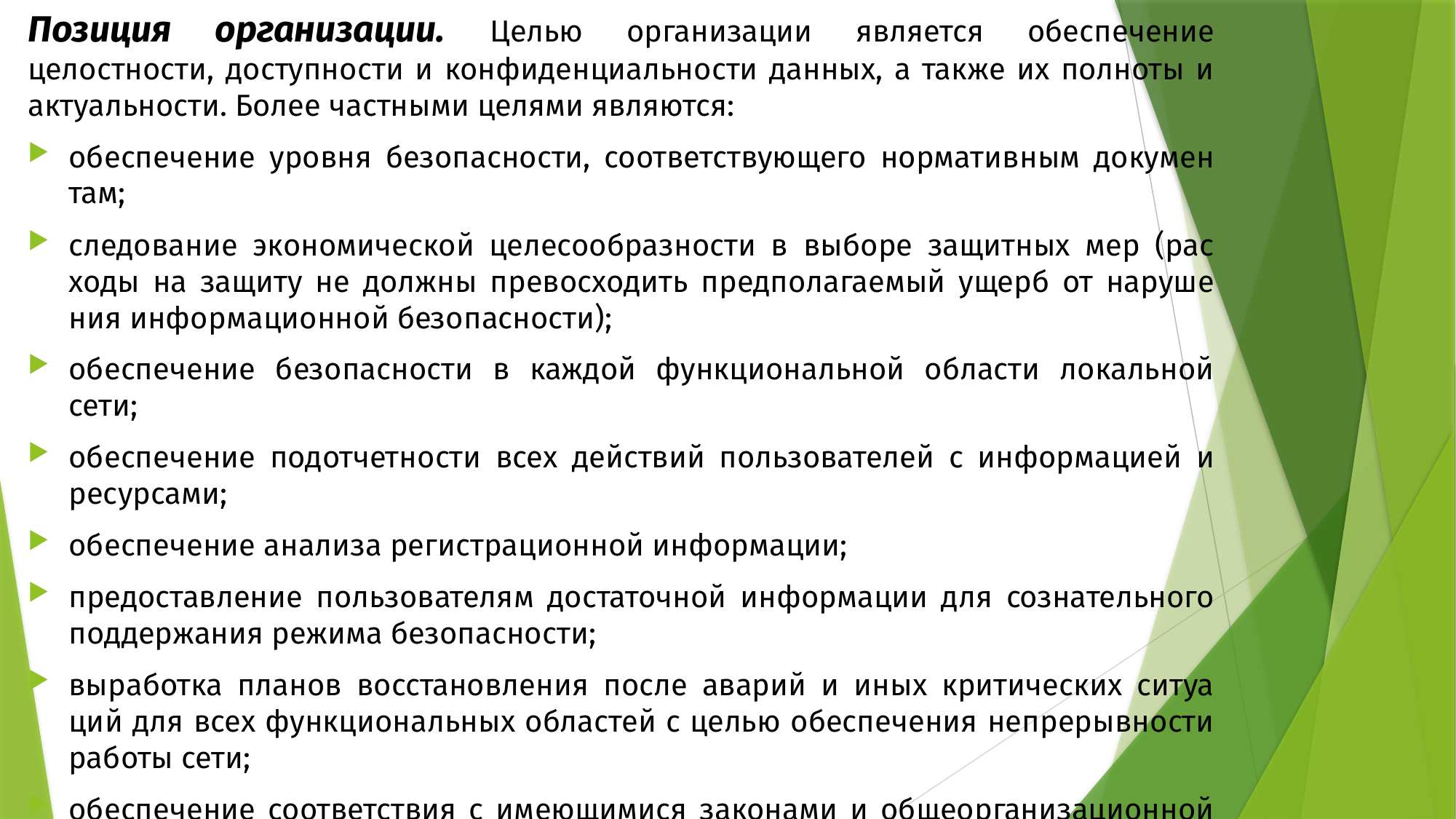

Позиция организации. Целью организации является обеспечение целостности, доступности и конфиденциальности данных, а также их полноты и актуальности. Более частными целями являются:
обеспечение уровня безопасности, соответствующего нормативным докумен­там;
следование экономической целесообразности в выборе защитных мер (рас­ходы на защиту не должны превосходить предполагаемый ущерб от наруше­ния информационной безопасности);
обеспечение безопасности в каждой функциональной области локальной сети;
обеспечение подотчетности всех действий пользователей с информацией и ресурсами;
обеспечение анализа регистрационной информации;
предоставление пользователям достаточной информации для сознательного поддержания режима безопасности;
выработка планов восстановления после аварий и иных критических ситуа­ций для всех функциональных областей с целью обеспечения непрерывности работы сети;
обеспечение соответствия с имеющимися законами и общеорганизационной политикой безопасности.